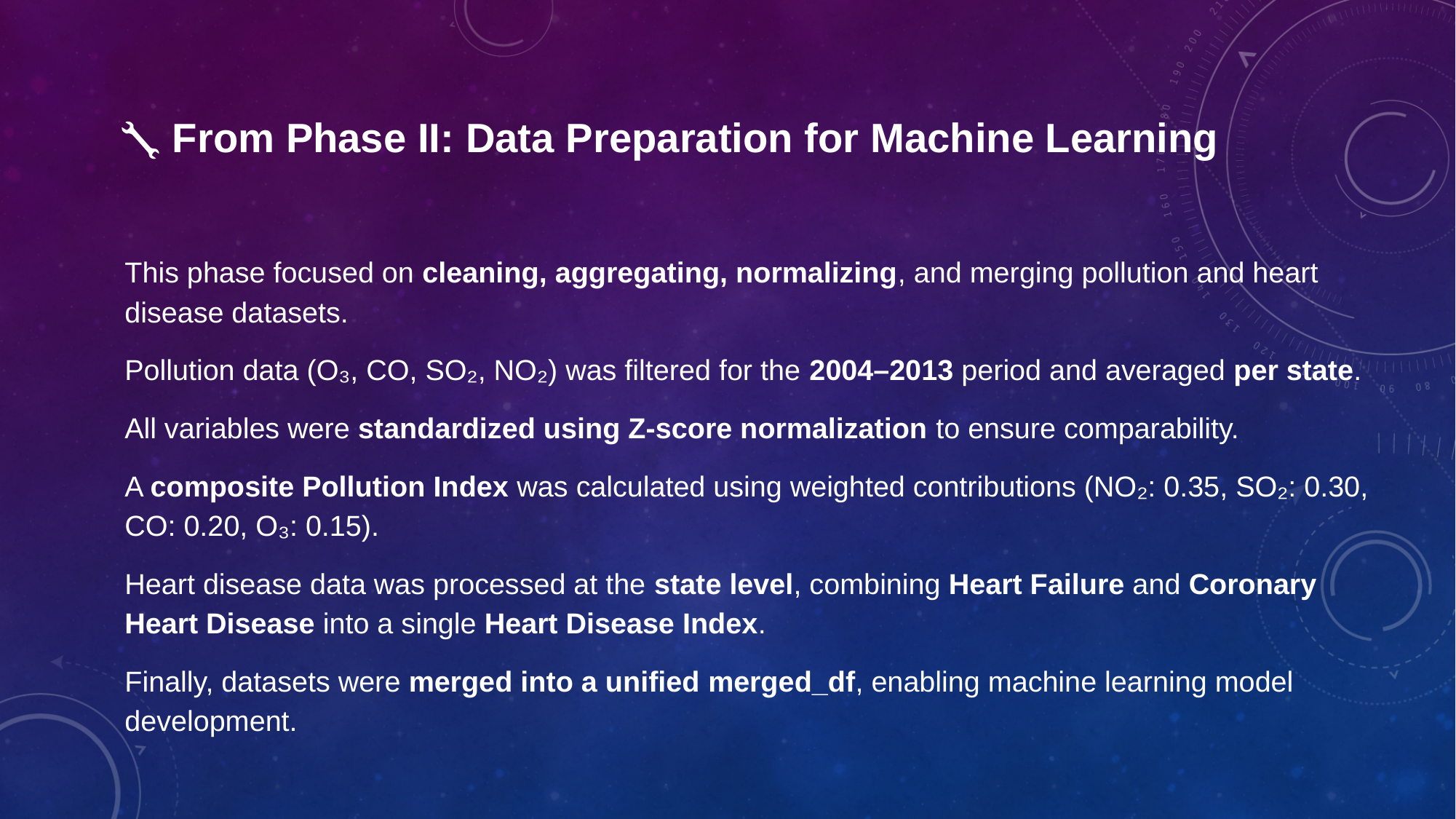

# 🔧 From Phase II: Data Preparation for Machine Learning
This phase focused on cleaning, aggregating, normalizing, and merging pollution and heart disease datasets.
Pollution data (O₃, CO, SO₂, NO₂) was filtered for the 2004–2013 period and averaged per state.
All variables were standardized using Z-score normalization to ensure comparability.
A composite Pollution Index was calculated using weighted contributions (NO₂: 0.35, SO₂: 0.30, CO: 0.20, O₃: 0.15).
Heart disease data was processed at the state level, combining Heart Failure and Coronary Heart Disease into a single Heart Disease Index.
Finally, datasets were merged into a unified merged_df, enabling machine learning model development.